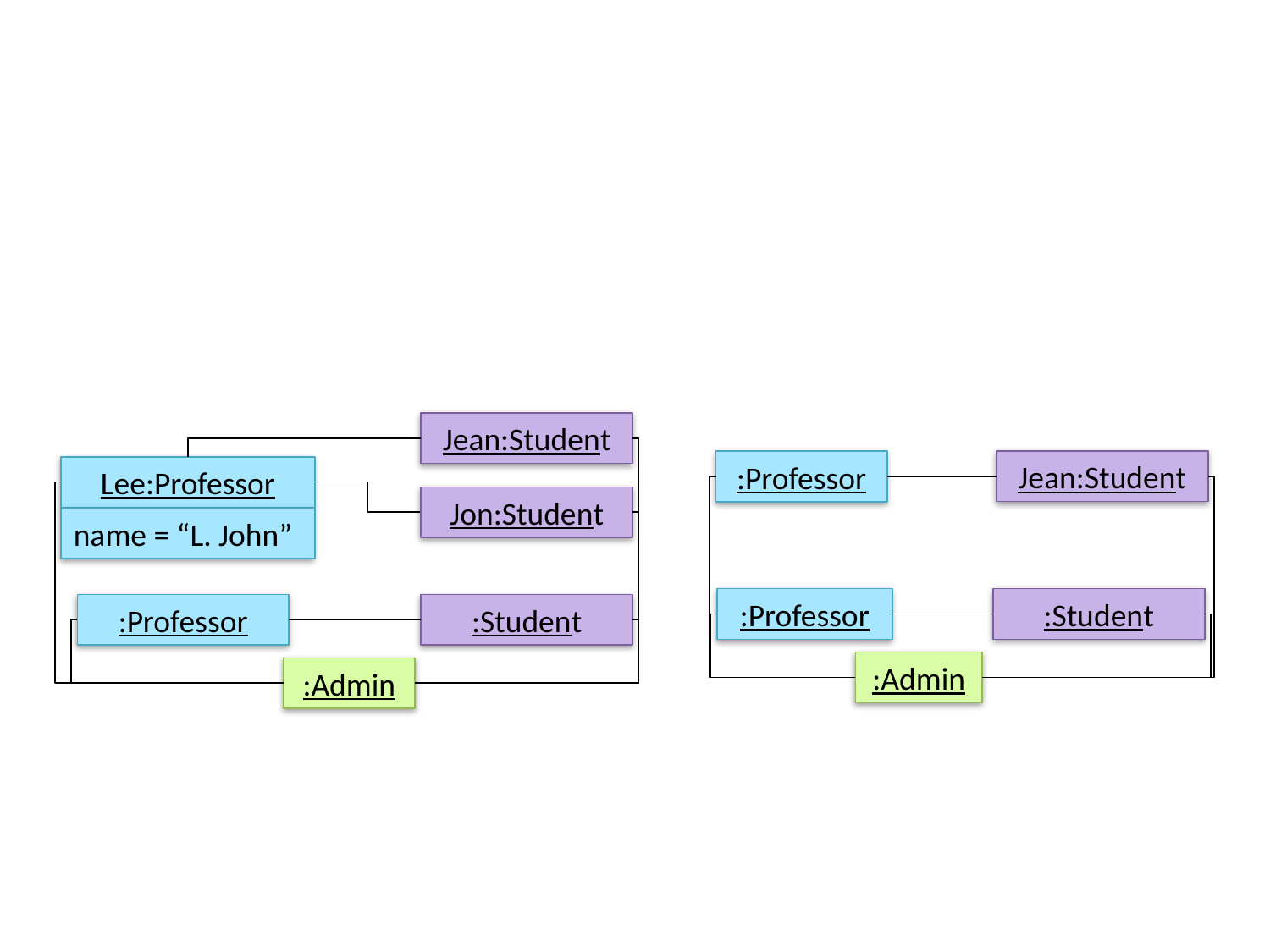

Jean:Student
Jean:Student
:Professor
Lee:Professor
Jon:Student
name = “L. John”
:Student
:Professor
:Professor
:Student
:Admin
:Admin